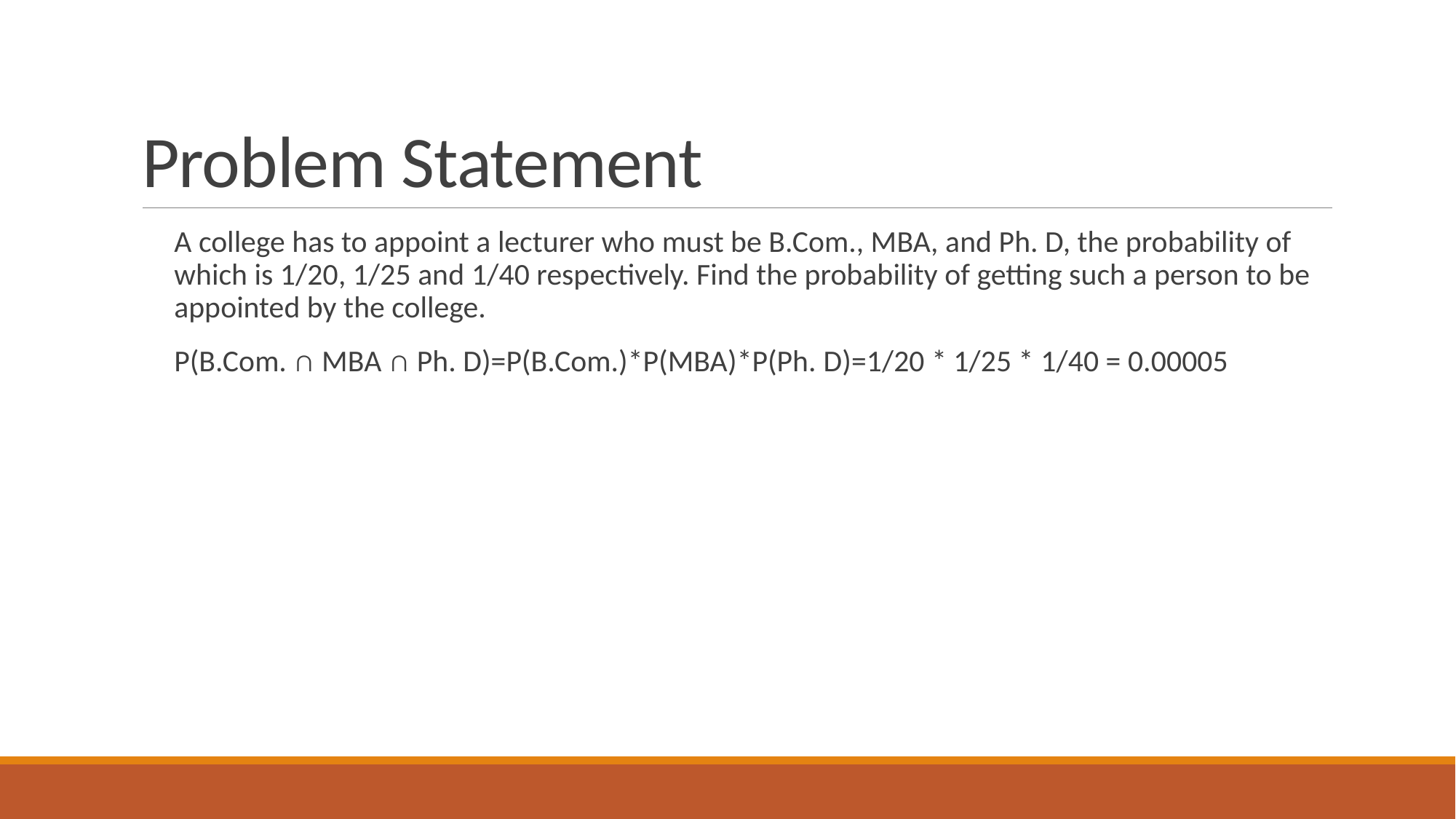

# Problem Statement
A college has to appoint a lecturer who must be B.Com., MBA, and Ph. D, the probability of which is 1/20, 1/25 and 1/40 respectively. Find the probability of getting such a person to be appointed by the college.
P(B.Com. ∩ MBA ∩ Ph. D)=P(B.Com.)*P(MBA)*P(Ph. D)=1/20 * 1/25 * 1/40 = 0.00005